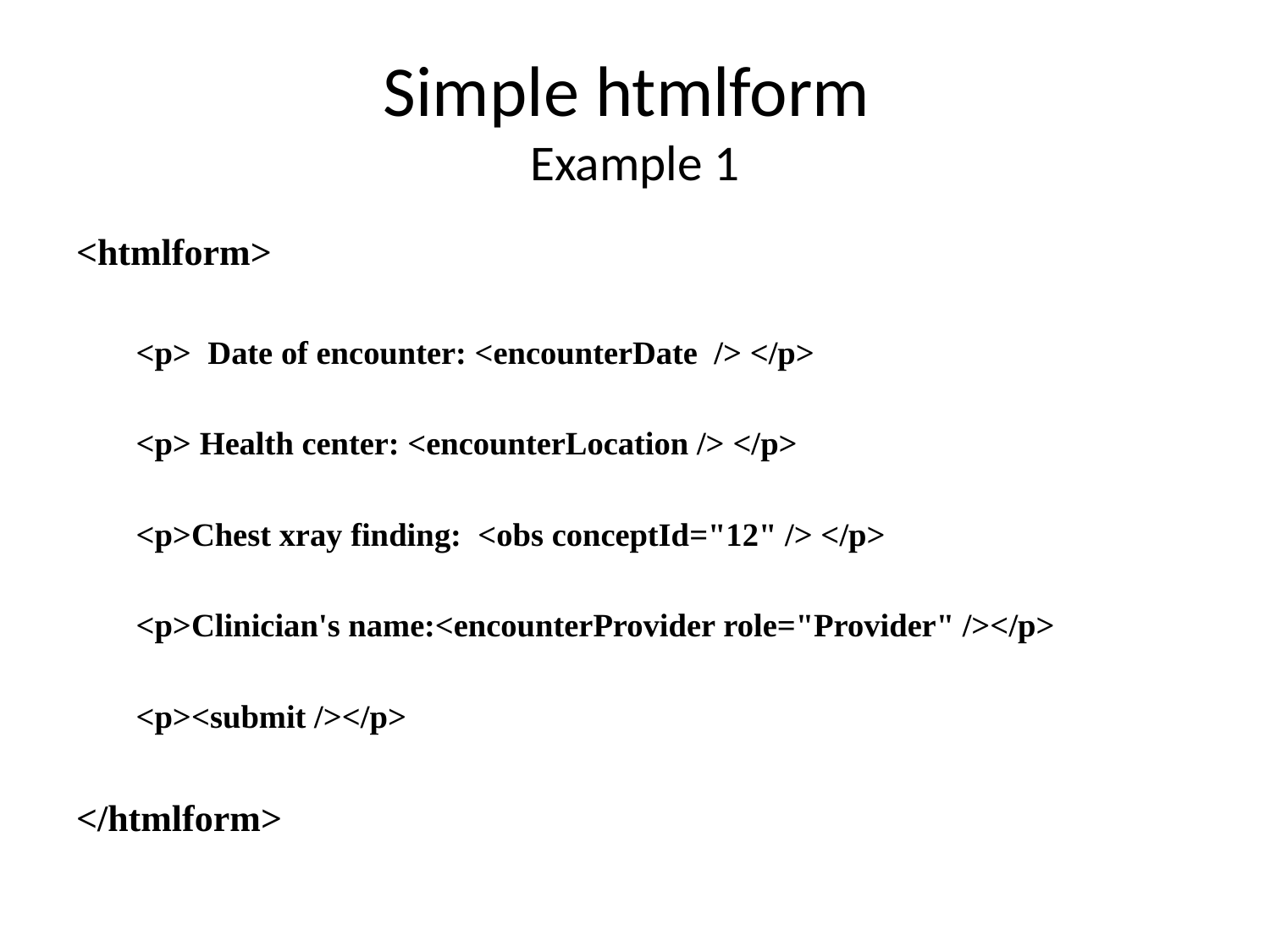

# Simple htmlform Example 1
<htmlform>

<p>  Date of encounter: <encounterDate  /> </p>

<p> Health center: <encounterLocation /> </p>

<p>Chest xray finding:  <obs conceptId="12" /> </p>

<p>Clinician's name:<encounterProvider role="Provider" /></p>

<p><submit /></p>

</htmlform>